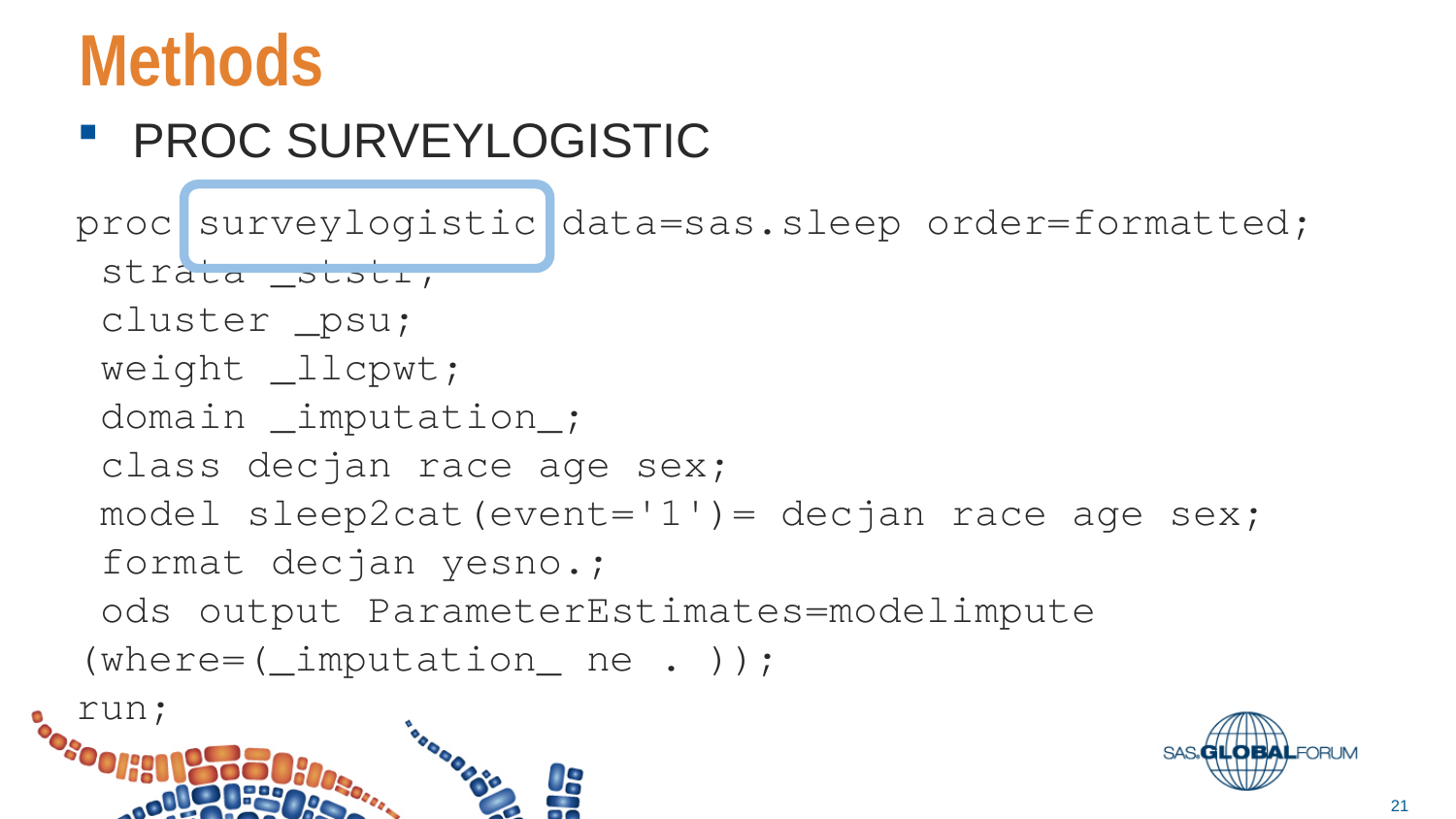

# Methods
PROC SURVEYLOGISTIC

proc surveylogistic data=sas.sleep order=formatted;
 strata _ststr;
 cluster _psu;
 weight _llcpwt;
 domain _imputation_;
 class decjan race age sex;
 model sleep2cat(event='1')= decjan race age sex;
 format decjan yesno.;
 ods output ParameterEstimates=modelimpute (where=(_imputation_ ne . ));
run;